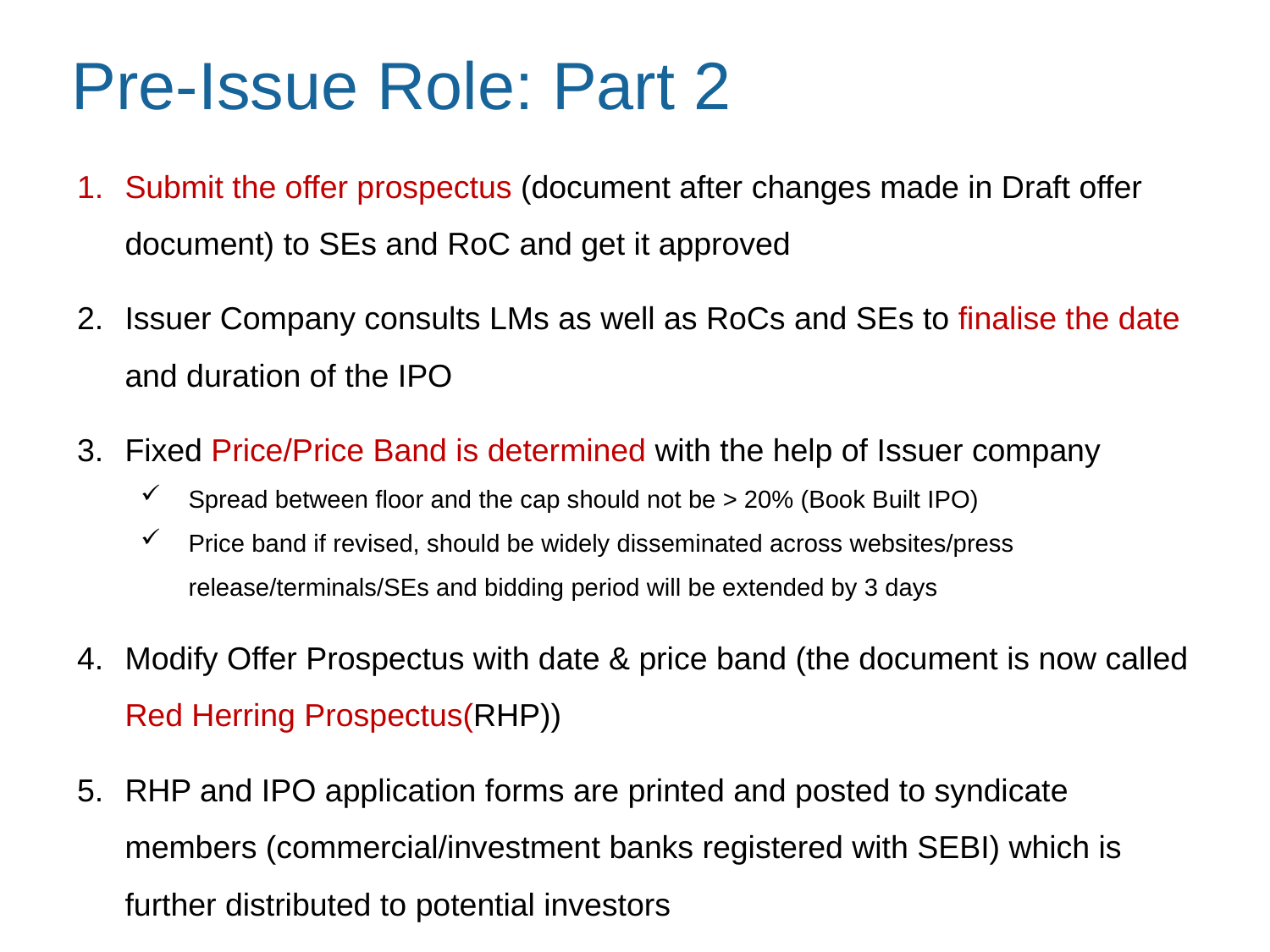

# Pre-Issue Role: Part 2
Submit the offer prospectus (document after changes made in Draft offer document) to SEs and RoC and get it approved
Issuer Company consults LMs as well as RoCs and SEs to finalise the date and duration of the IPO
Fixed Price/Price Band is determined with the help of Issuer company
Spread between floor and the cap should not be > 20% (Book Built IPO)
Price band if revised, should be widely disseminated across websites/press release/terminals/SEs and bidding period will be extended by 3 days
Modify Offer Prospectus with date & price band (the document is now called Red Herring Prospectus(RHP))
RHP and IPO application forms are printed and posted to syndicate members (commercial/investment banks registered with SEBI) which is further distributed to potential investors